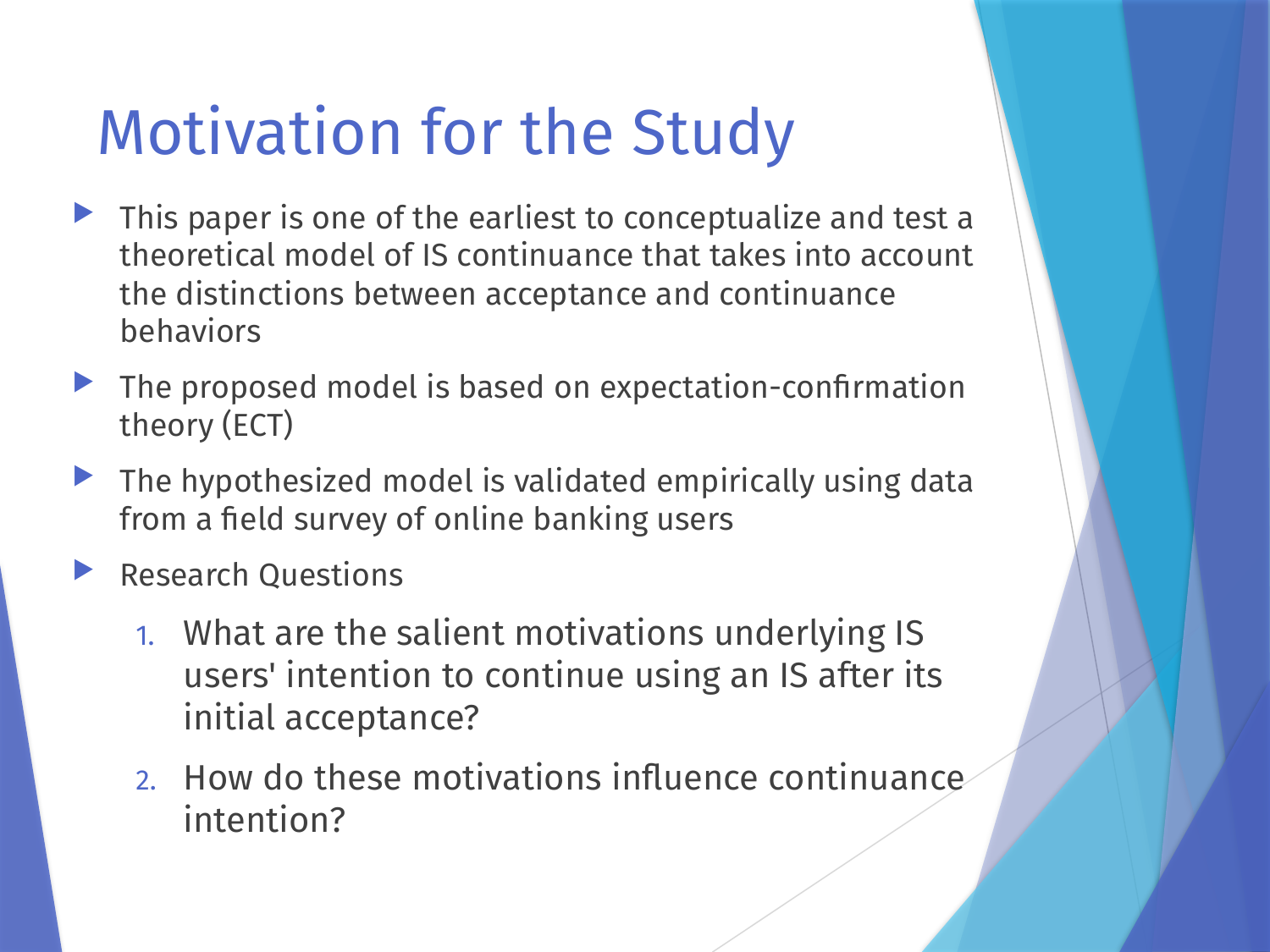

# Motivation for the Study
This paper is one of the earliest to conceptualize and test a theoretical model of IS continuance that takes into account the distinctions between acceptance and continuance behaviors
The proposed model is based on expectation-confirmation theory (ECT)
The hypothesized model is validated empirically using data from a field survey of online banking users
Research Questions
What are the salient motivations underlying IS users' intention to continue using an IS after its initial acceptance?
How do these motivations influence continuance intention?